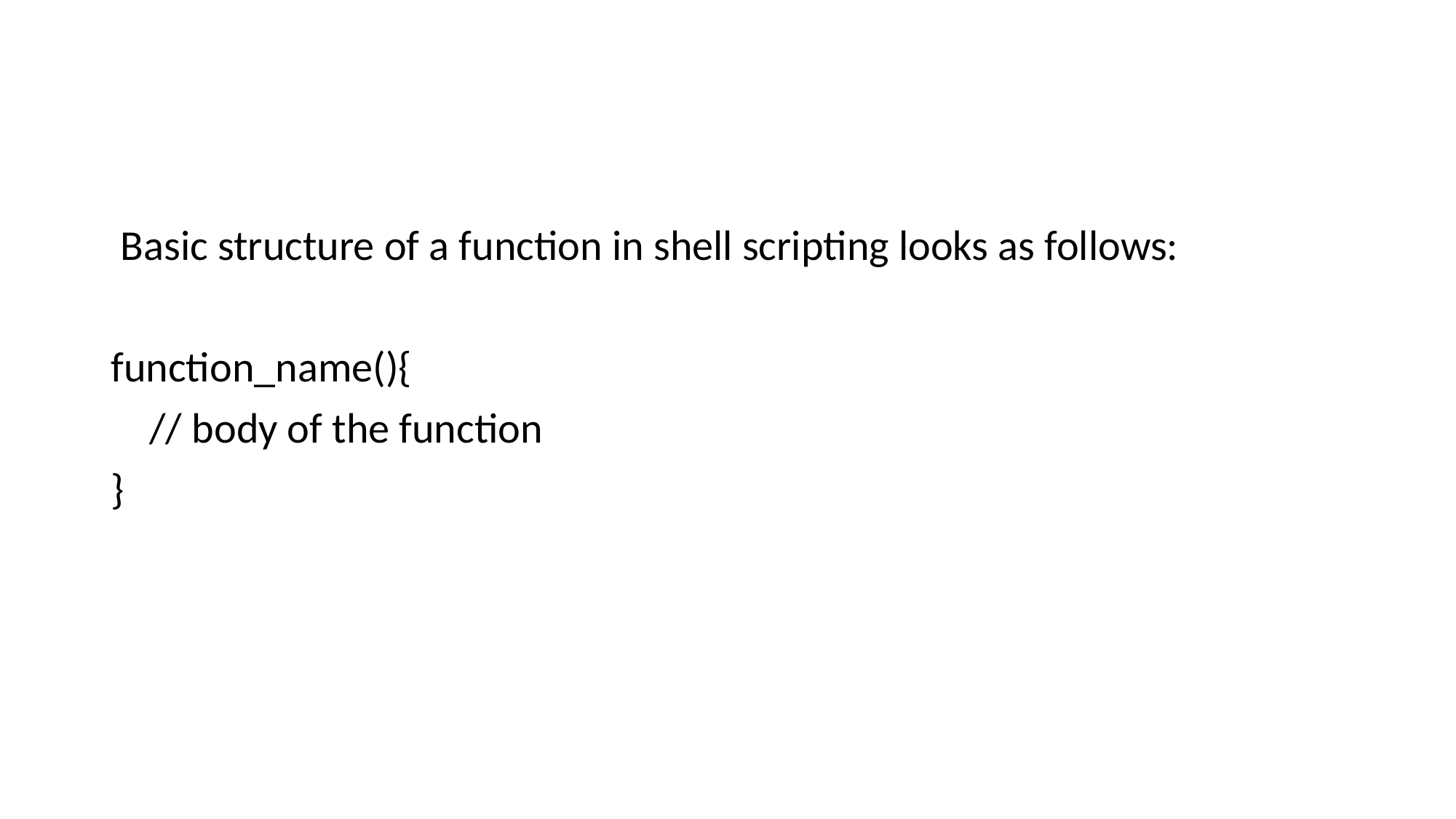

#
 Basic structure of a function in shell scripting looks as follows:

function_name(){
    // body of the function
}